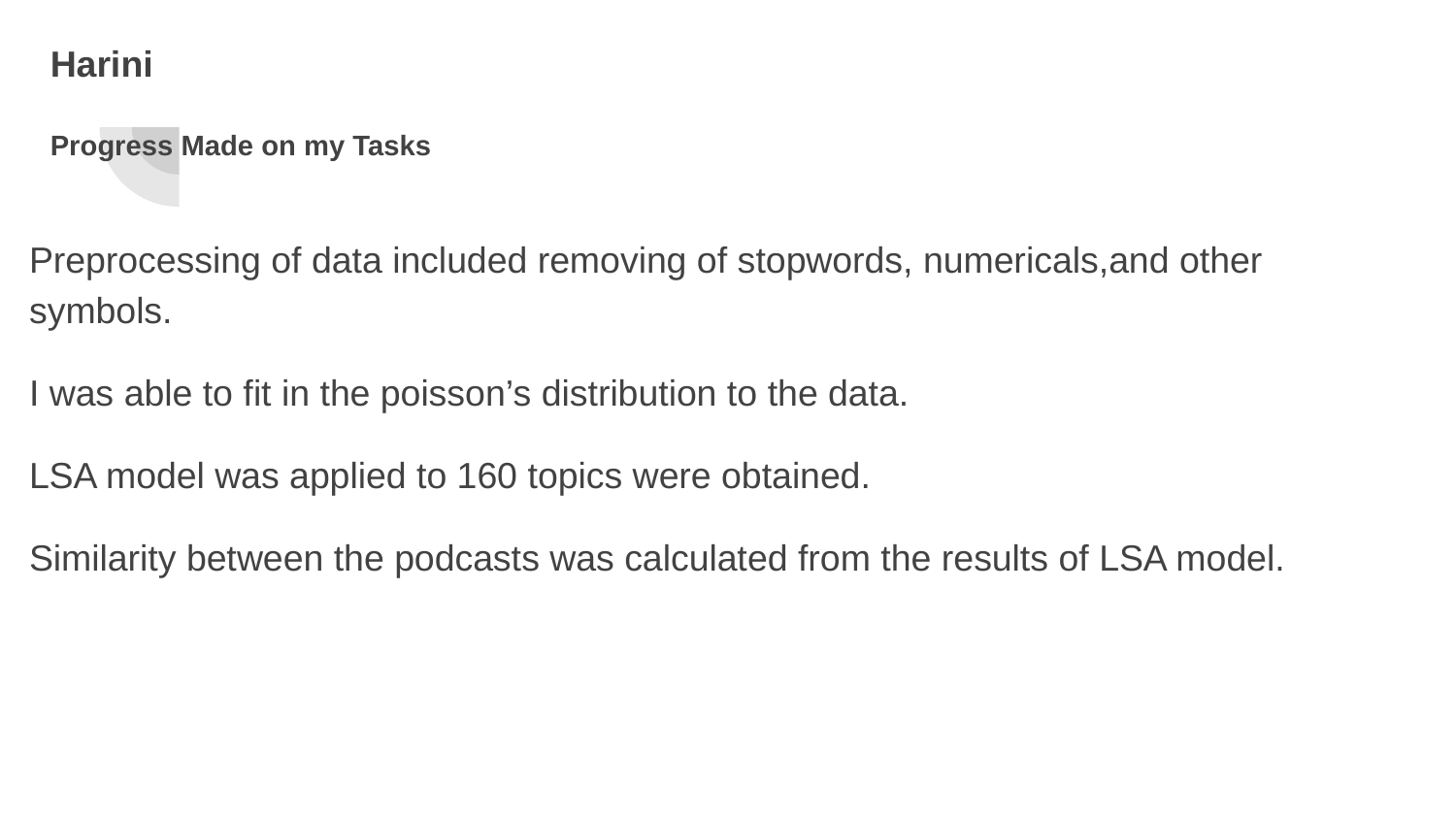

# Harini

Progress Made on my Tasks

Preprocessing of data included removing of stopwords, numericals,and other symbols.
I was able to fit in the poisson’s distribution to the data.
LSA model was applied to 160 topics were obtained.
Similarity between the podcasts was calculated from the results of LSA model.